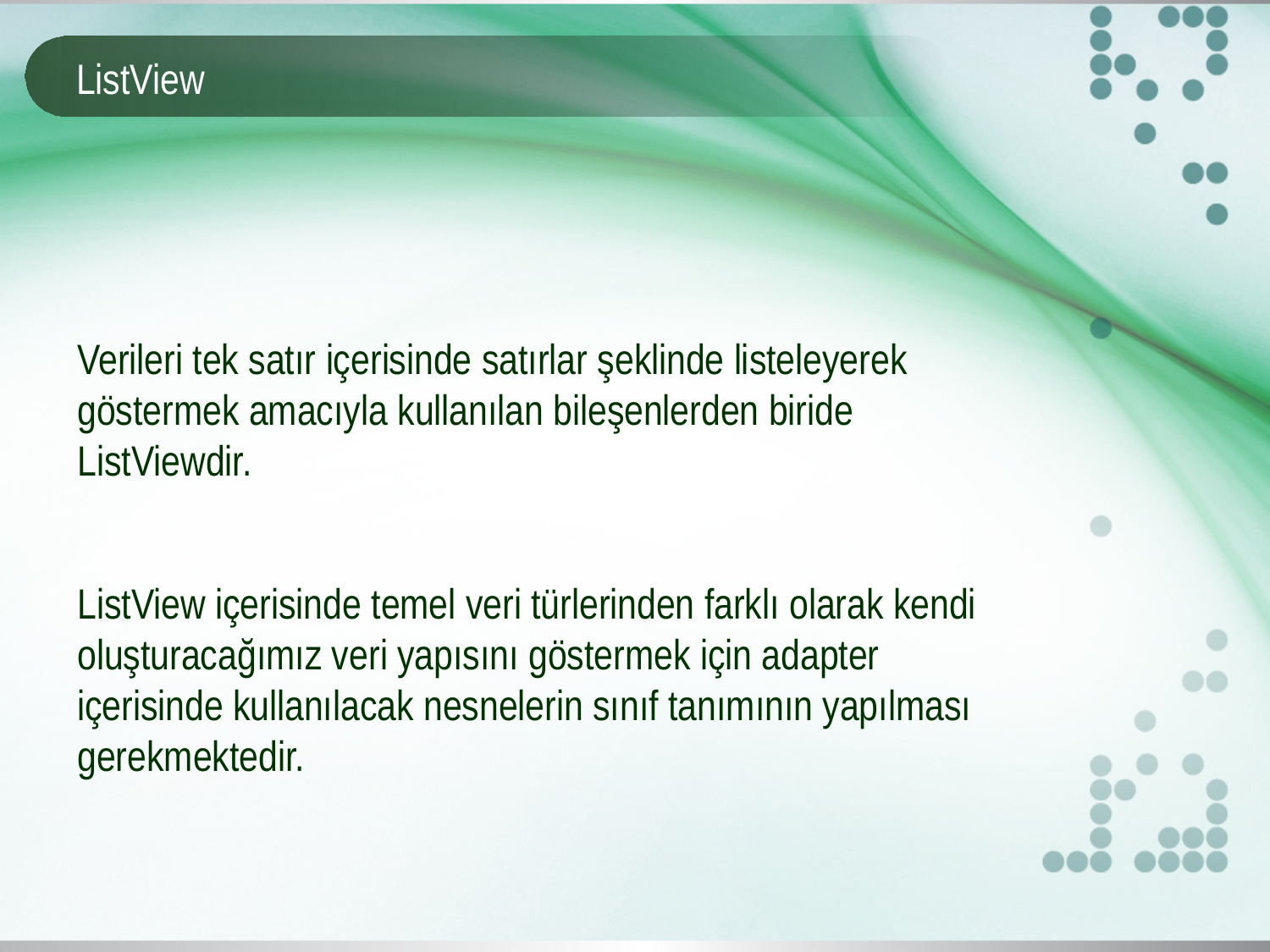

# ListView
Verileri tek satır içerisinde satırlar şeklinde listeleyerek göstermek amacıyla kullanılan bileşenlerden biride ListViewdir.
ListView içerisinde temel veri türlerinden farklı olarak kendi oluşturacağımız veri yapısını göstermek için adapter içerisinde kullanılacak nesnelerin sınıf tanımının yapılması gerekmektedir.